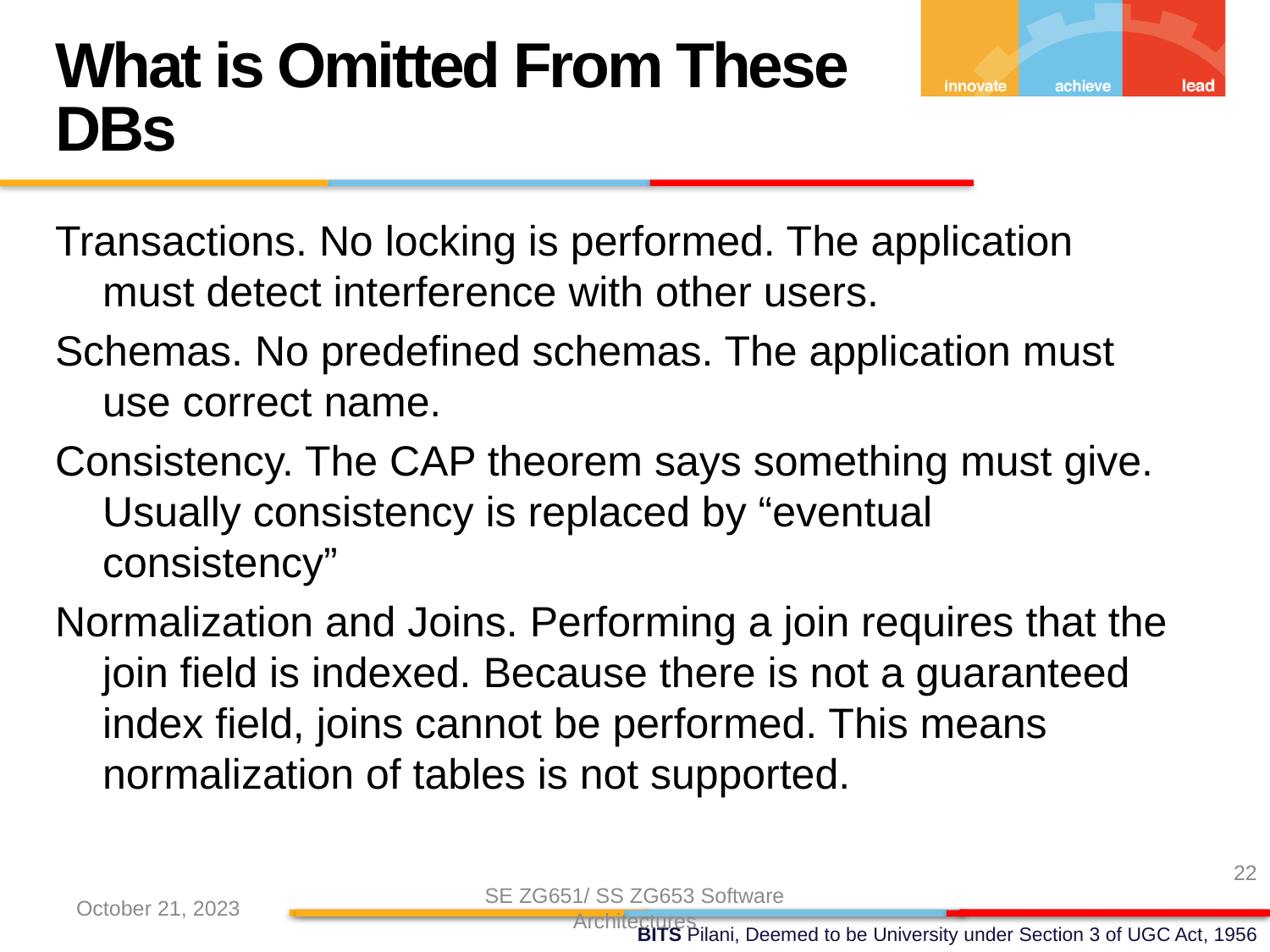

What is Omitted From These DBs
Transactions. No locking is performed. The application must detect interference with other users.
Schemas. No predefined schemas. The application must use correct name.
Consistency. The CAP theorem says something must give. Usually consistency is replaced by “eventual consistency”
Normalization and Joins. Performing a join requires that the join field is indexed. Because there is not a guaranteed index field, joins cannot be performed. This means normalization of tables is not supported.
22
October 21, 2023
SE ZG651/ SS ZG653 Software Architectures